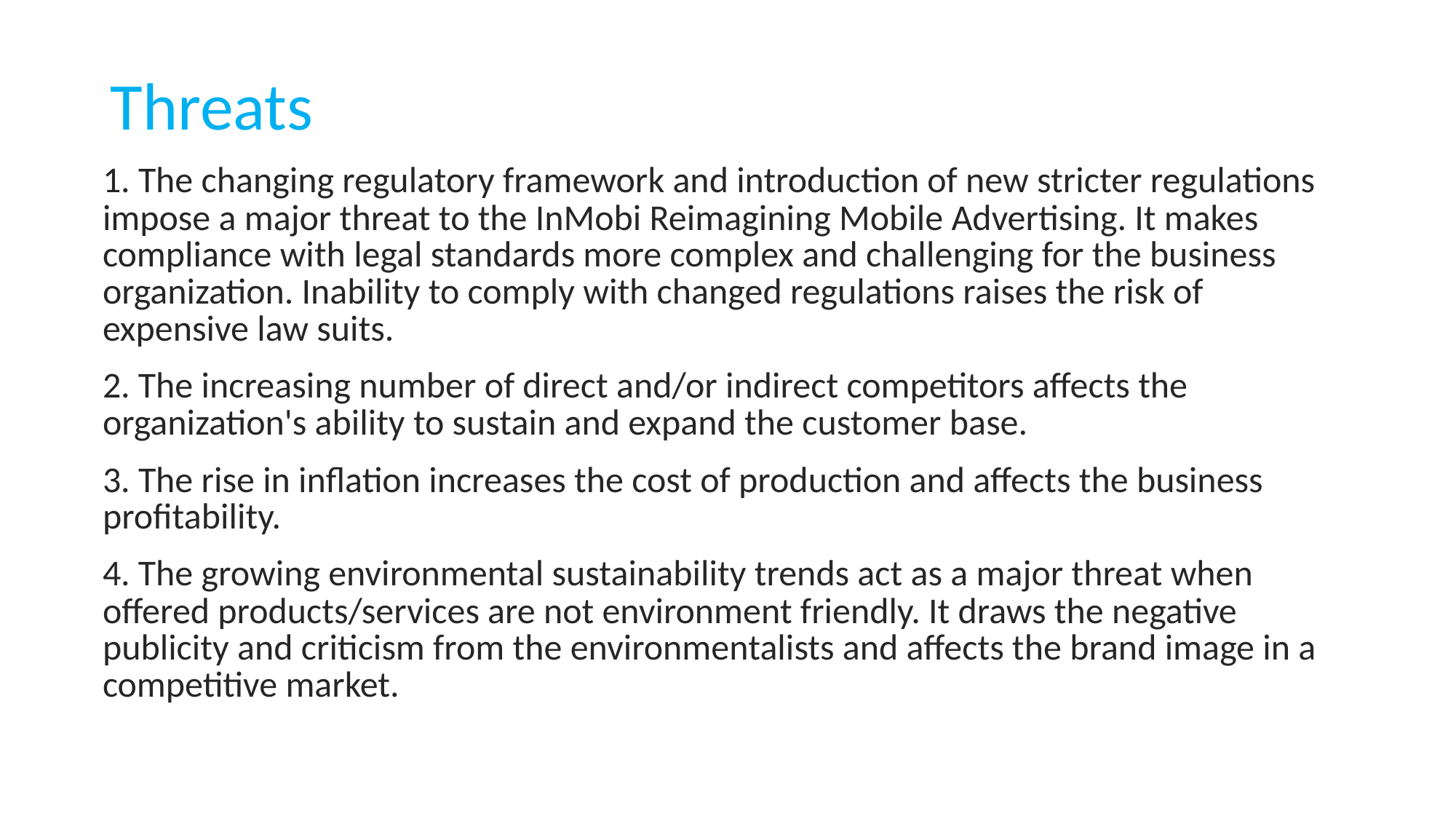

Threats
1. The changing regulatory framework and introduction of new stricter regulations impose a major threat to the InMobi Reimagining Mobile Advertising. It makes compliance with legal standards more complex and challenging for the business organization. Inability to comply with changed regulations raises the risk of expensive law suits.
2. The increasing number of direct and/or indirect competitors affects the organization's ability to sustain and expand the customer base.
3. The rise in inflation increases the cost of production and affects the business profitability.
4. The growing environmental sustainability trends act as a major threat when offered products/services are not environment friendly. It draws the negative publicity and criticism from the environmentalists and affects the brand image in a competitive market.